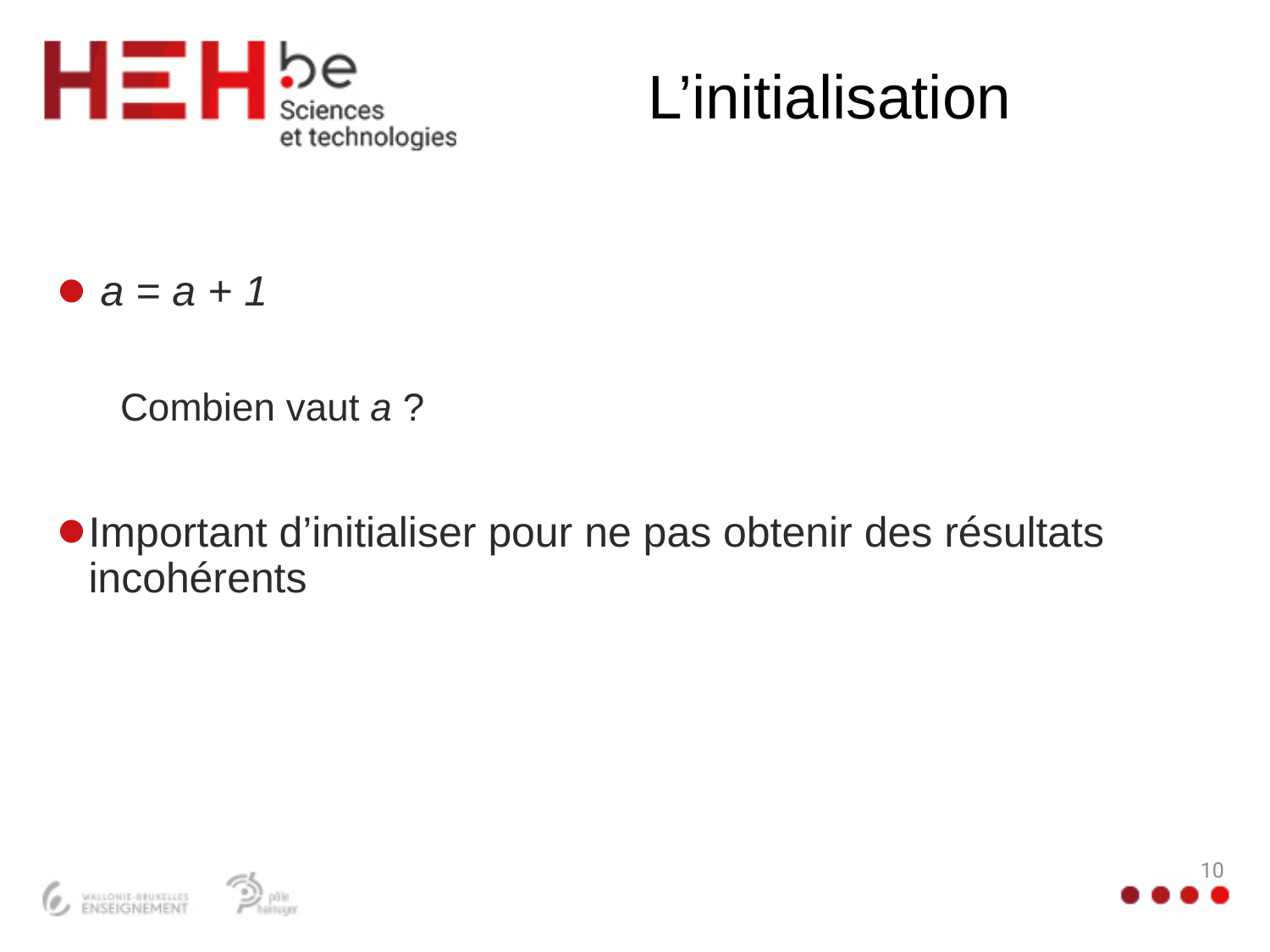

# L’initialisation
 a = a + 1

Combien vaut a ?

Important d’initialiser pour ne pas obtenir des résultats incohérents

10